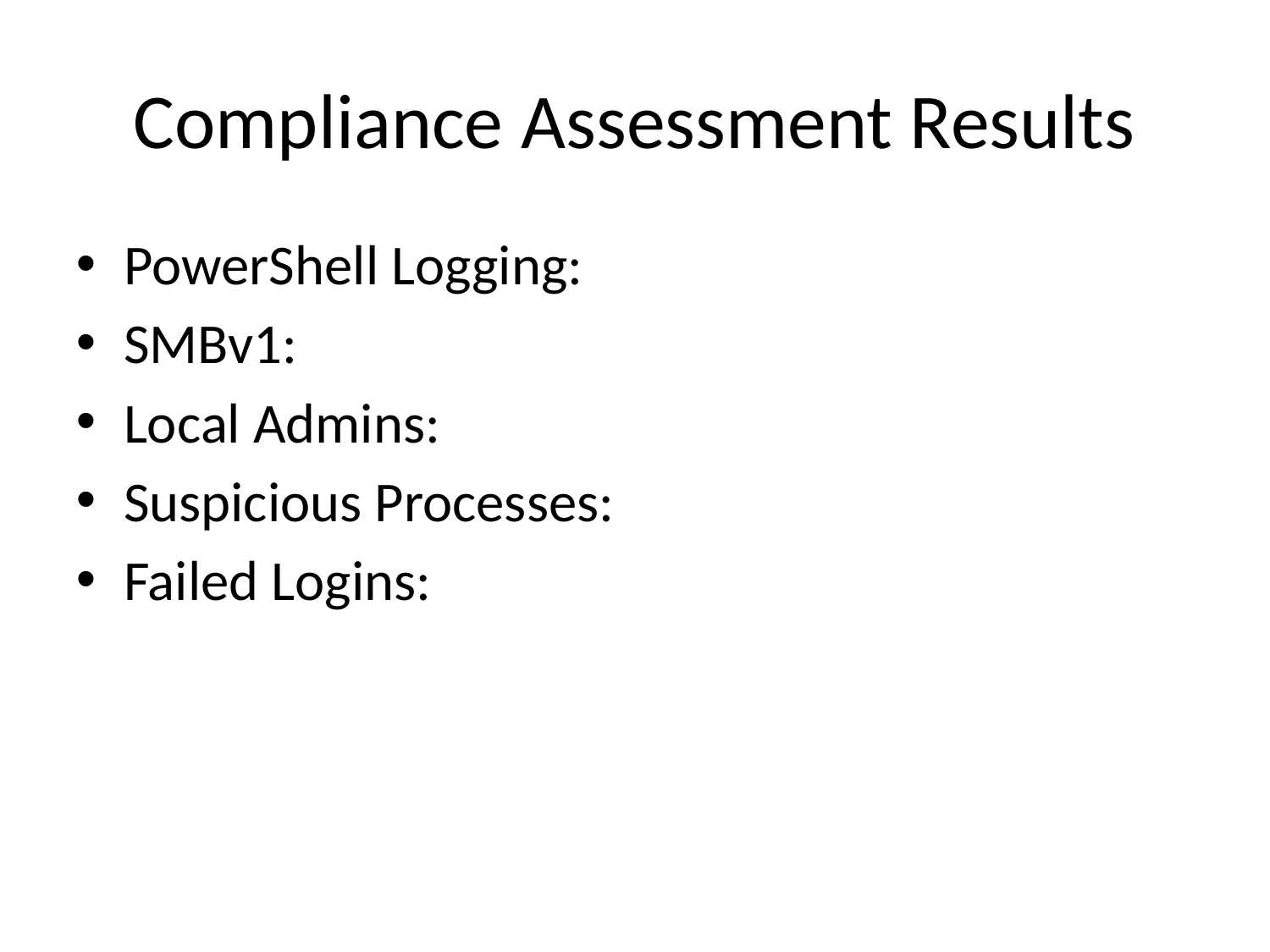

Compliance Assessment Results
PowerShell Logging:
SMBv1:
Local Admins:
Suspicious Processes:
Failed Logins: